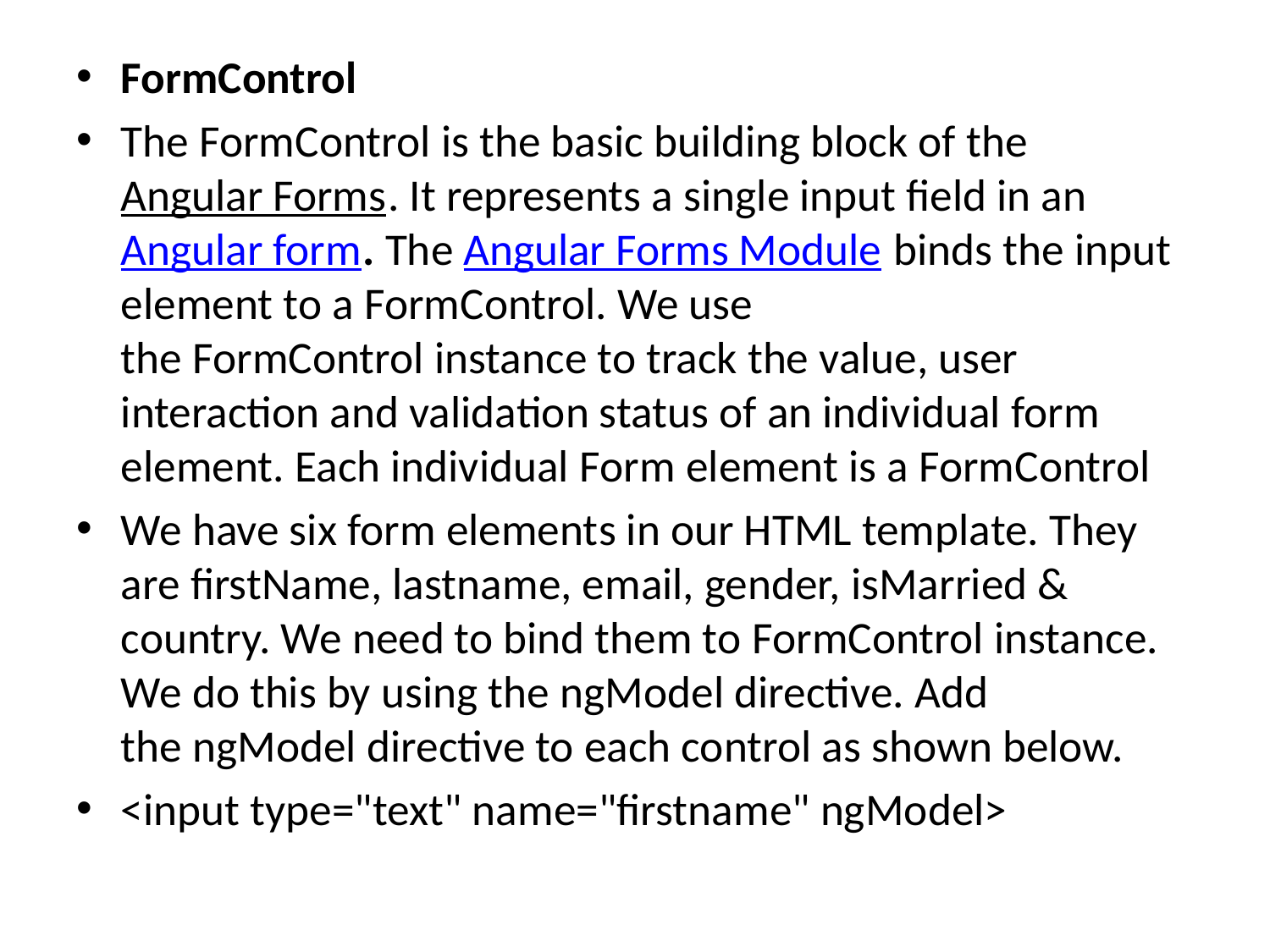

FormControl
The FormControl is the basic building block of the Angular Forms. It represents a single input field in an Angular form. The Angular Forms Module binds the input element to a FormControl. We use the FormControl instance to track the value, user interaction and validation status of an individual form element. Each individual Form element is a FormControl
We have six form elements in our HTML template. They are firstName, lastname, email, gender, isMarried & country. We need to bind them to FormControl instance. We do this by using the ngModel directive. Add the ngModel directive to each control as shown below.
<input type="text" name="firstname" ngModel>